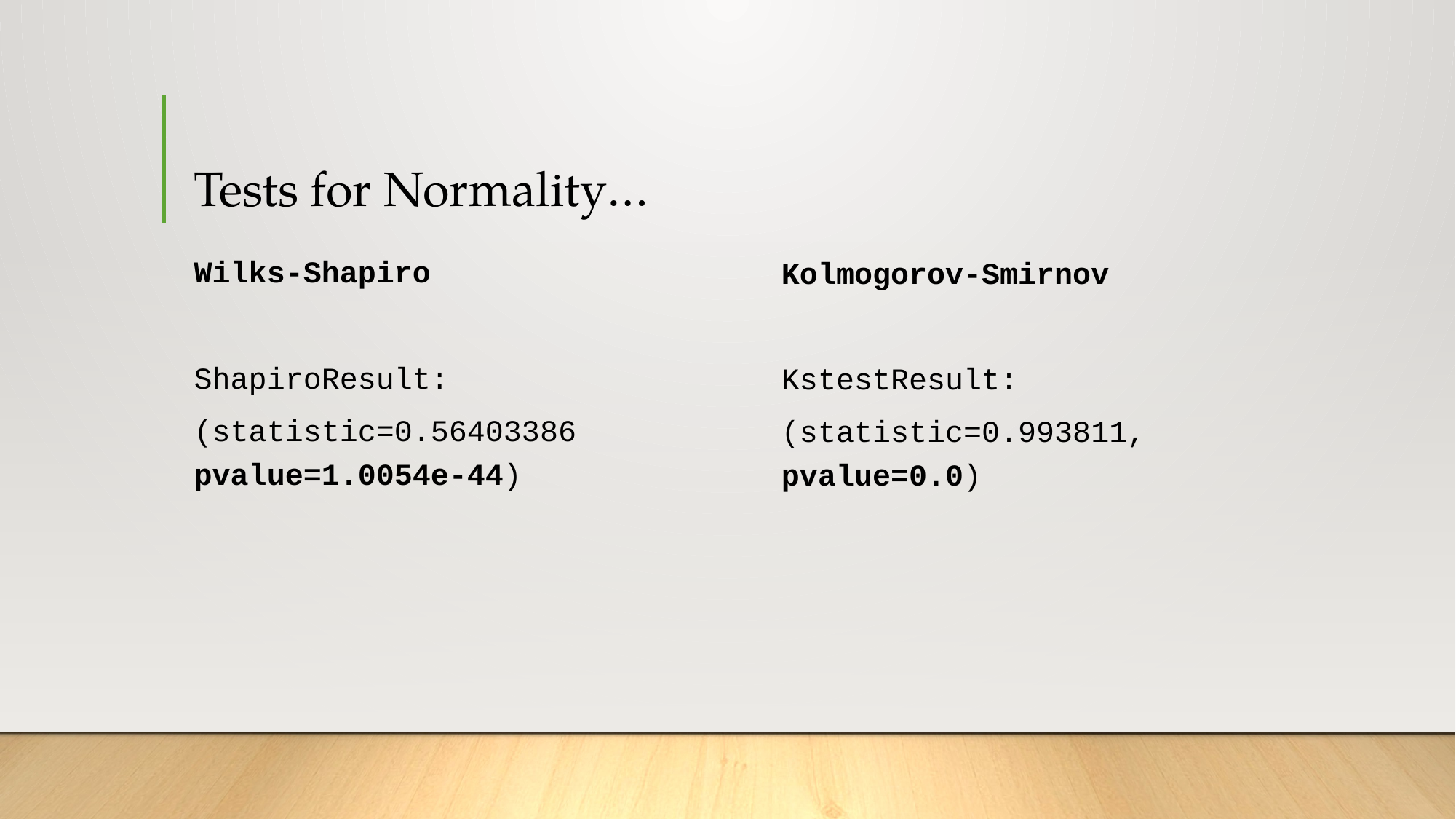

# Tests for Normality…
Wilks-Shapiro

ShapiroResult:
(statistic=0.56403386 pvalue=1.0054e-44)

Kolmogorov-Smirnov

KstestResult:
(statistic=0.993811, pvalue=0.0)